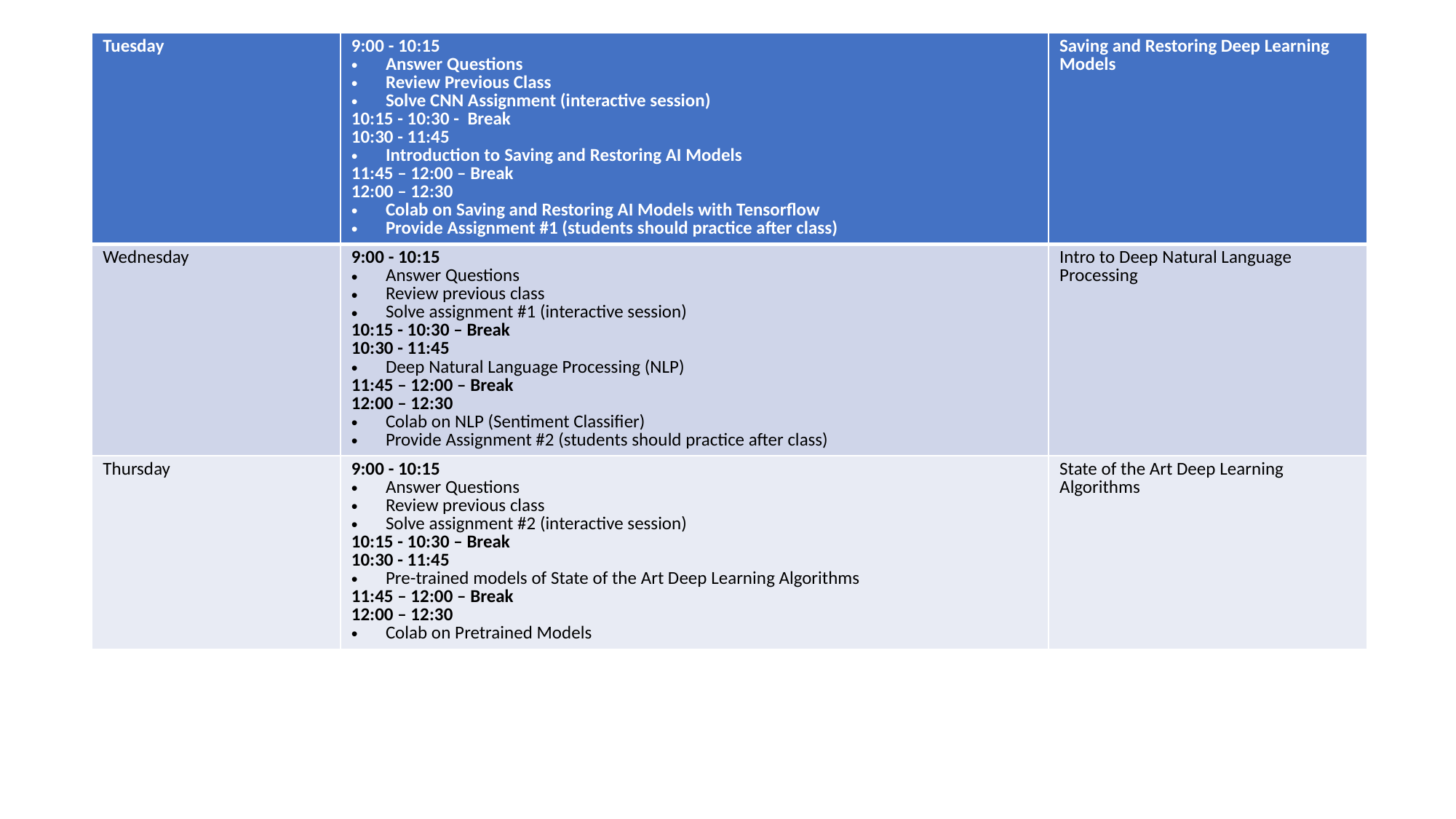

| Tuesday | 9:00 - 10:15 Answer Questions Review Previous Class Solve CNN Assignment (interactive session) 10:15 - 10:30 - Break 10:30 - 11:45 Introduction to Saving and Restoring AI Models 11:45 – 12:00 – Break 12:00 – 12:30 Colab on Saving and Restoring AI Models with Tensorflow Provide Assignment #1 (students should practice after class) | Saving and Restoring Deep Learning Models |
| --- | --- | --- |
| Wednesday | 9:00 - 10:15 Answer Questions Review previous class Solve assignment #1 (interactive session) 10:15 - 10:30 – Break 10:30 - 11:45 Deep Natural Language Processing (NLP) 11:45 – 12:00 – Break 12:00 – 12:30 Colab on NLP (Sentiment Classifier) Provide Assignment #2 (students should practice after class) | Intro to Deep Natural Language Processing |
| Thursday | 9:00 - 10:15 Answer Questions Review previous class Solve assignment #2 (interactive session) 10:15 - 10:30 – Break 10:30 - 11:45 Pre-trained models of State of the Art Deep Learning Algorithms 11:45 – 12:00 – Break 12:00 – 12:30 Colab on Pretrained Models | State of the Art Deep Learning Algorithms |